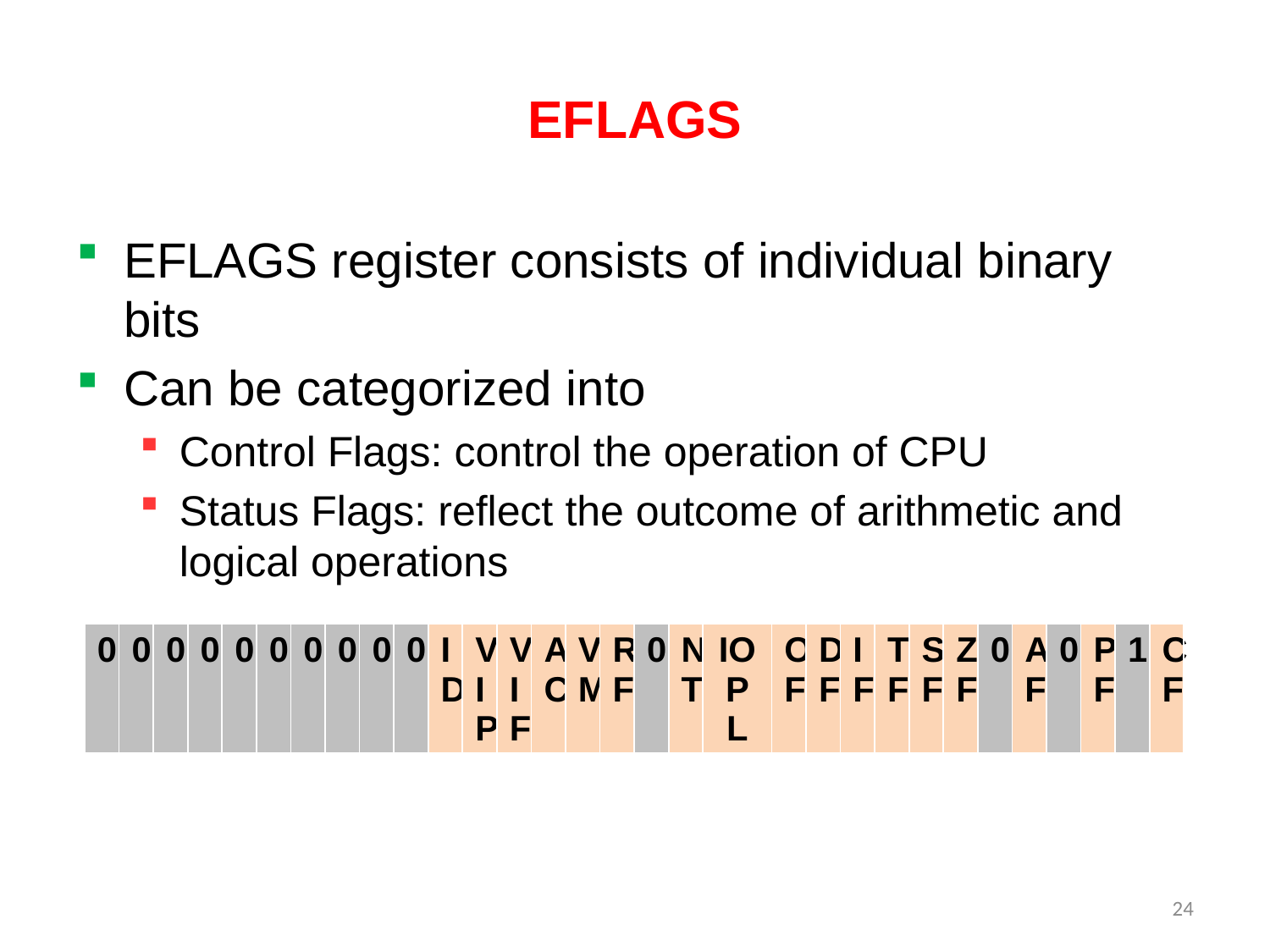

# EFLAGS
EFLAGS register consists of individual binary bits
Can be categorized into
Control Flags: control the operation of CPU
Status Flags: reflect the outcome of arithmetic and logical operations
| 0 | 0 | 0 | 0 | 0 | 0 | 0 | 0 | 0 | 0 | ID | VIP | VIF | AC | VM | RF | 0 | NT | IOPL | OF | DF | IF | TF | SF | ZF | 0 | AF | 0 | PF | 1 | CF |
| --- | --- | --- | --- | --- | --- | --- | --- | --- | --- | --- | --- | --- | --- | --- | --- | --- | --- | --- | --- | --- | --- | --- | --- | --- | --- | --- | --- | --- | --- | --- |
24